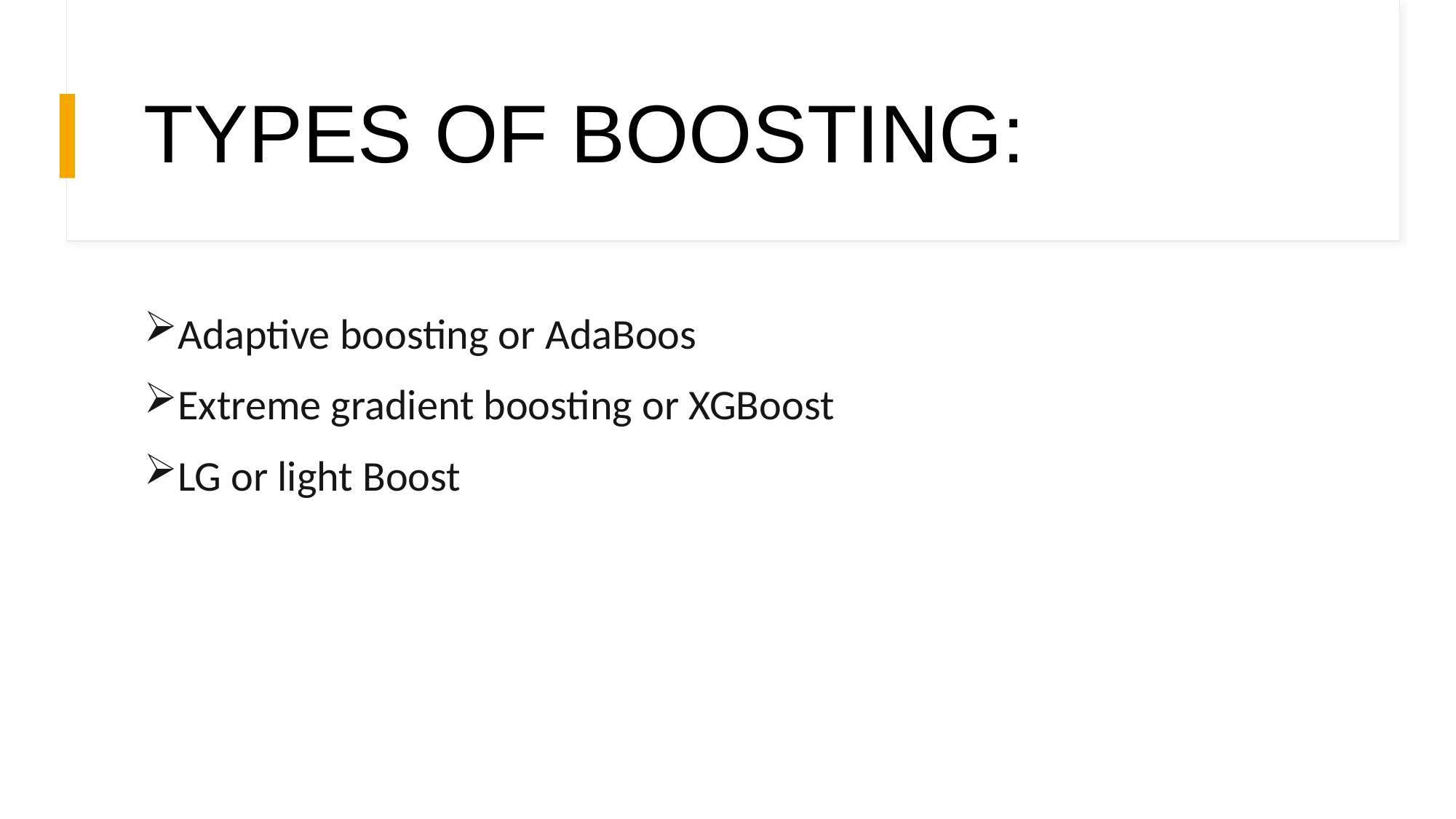

# TYPES OF BOOSTING:
Adaptive boosting or AdaBoos
Extreme gradient boosting or XGBoost
LG or light Boost